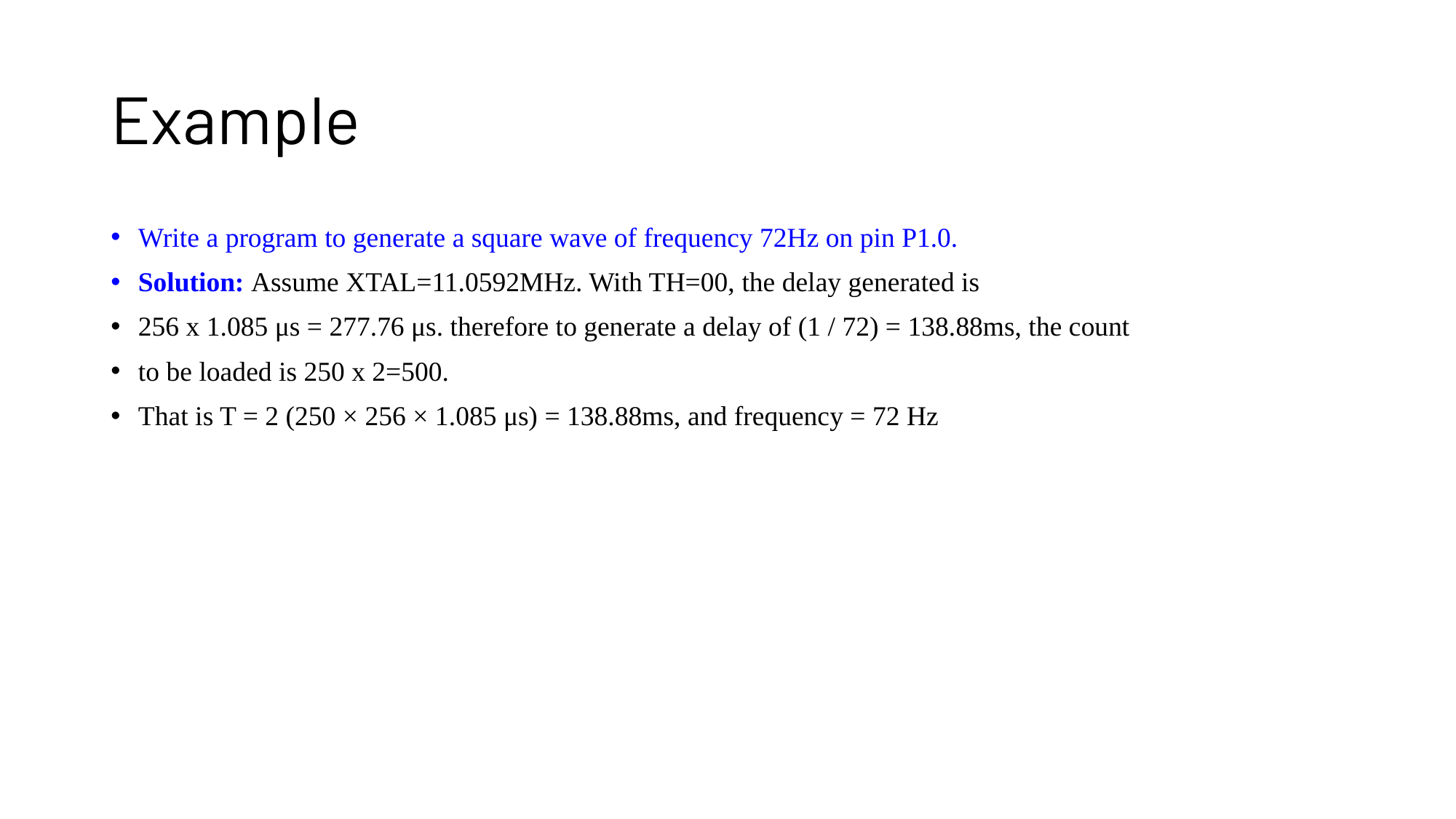

# Example
Write a program to generate a square wave of frequency 72Hz on pin P1.0.
Solution: Assume XTAL=11.0592MHz. With TH=00, the delay generated is
256 x 1.085 μs = 277.76 μs. therefore to generate a delay of (1 / 72) = 138.88ms, the count
to be loaded is 250 x 2=500.
That is T = 2 (250 × 256 × 1.085 μs) = 138.88ms, and frequency = 72 Hz